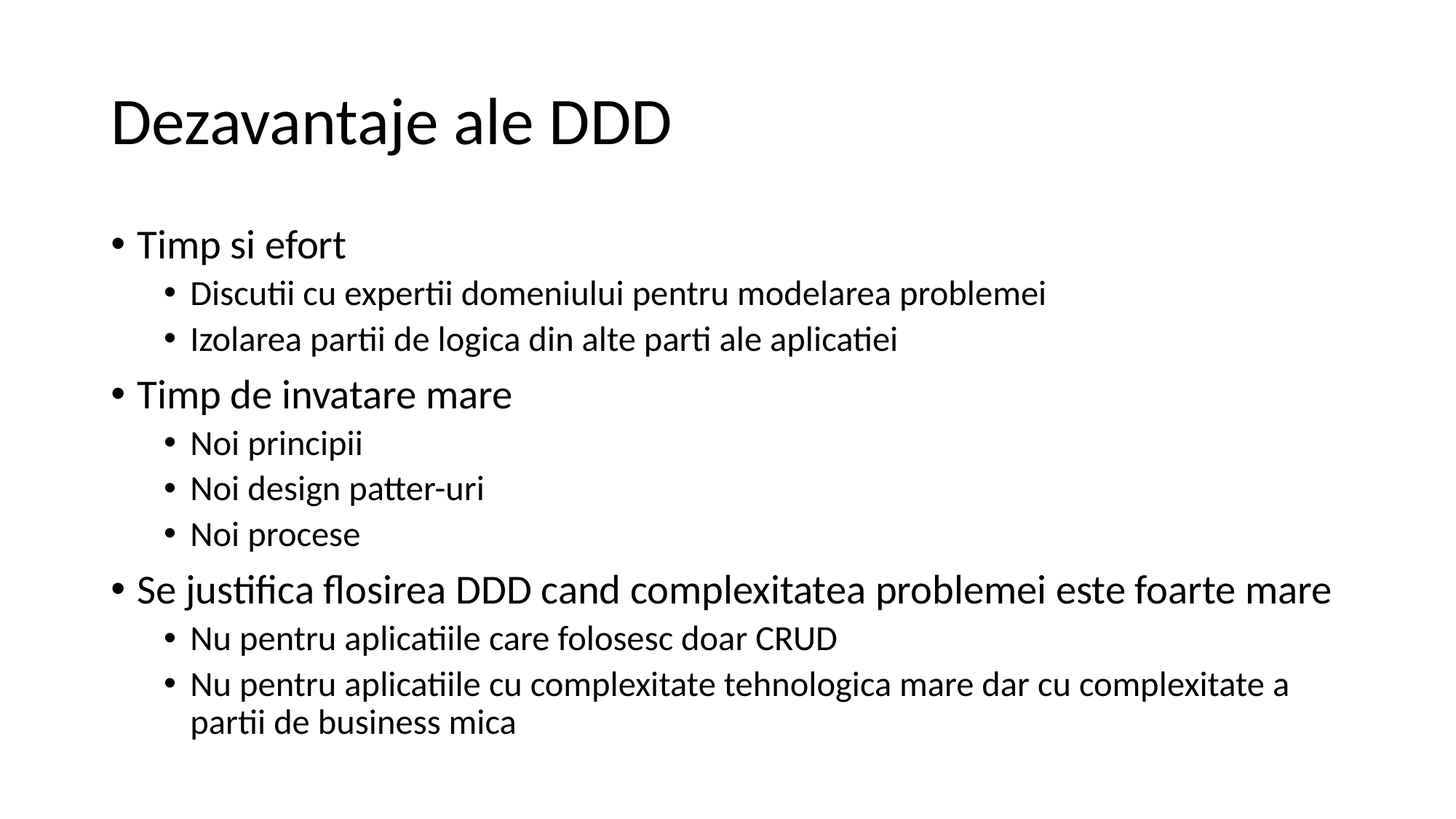

# Dezavantaje ale DDD
Timp si efort
Discutii cu expertii domeniului pentru modelarea problemei
Izolarea partii de logica din alte parti ale aplicatiei
Timp de invatare mare
Noi principii
Noi design patter-uri
Noi procese
Se justifica flosirea DDD cand complexitatea problemei este foarte mare
Nu pentru aplicatiile care folosesc doar CRUD
Nu pentru aplicatiile cu complexitate tehnologica mare dar cu complexitate a partii de business mica